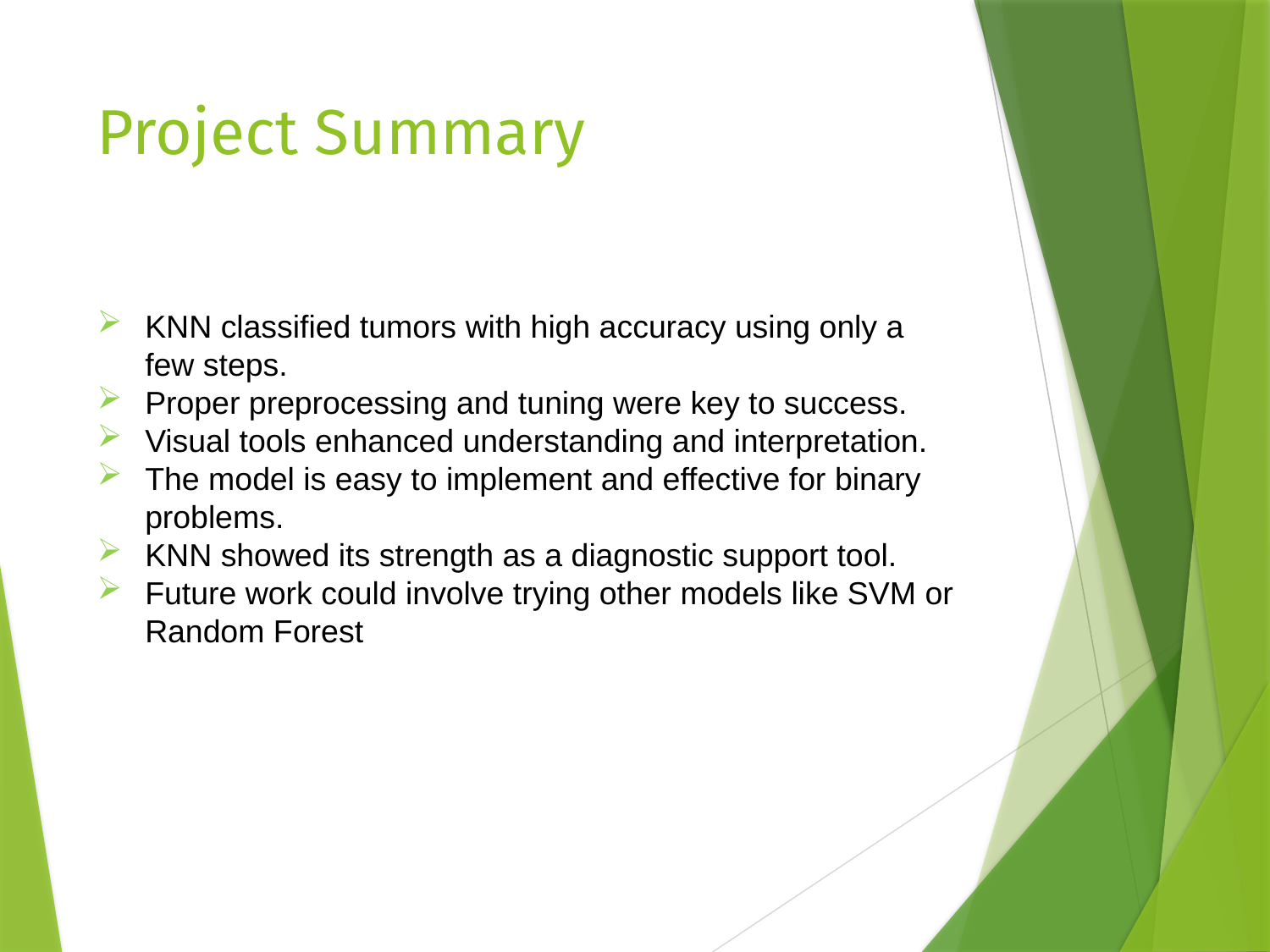

# Project Summary
KNN classified tumors with high accuracy using only a few steps.
Proper preprocessing and tuning were key to success.
Visual tools enhanced understanding and interpretation.
The model is easy to implement and effective for binary problems.
KNN showed its strength as a diagnostic support tool.
Future work could involve trying other models like SVM or Random Forest